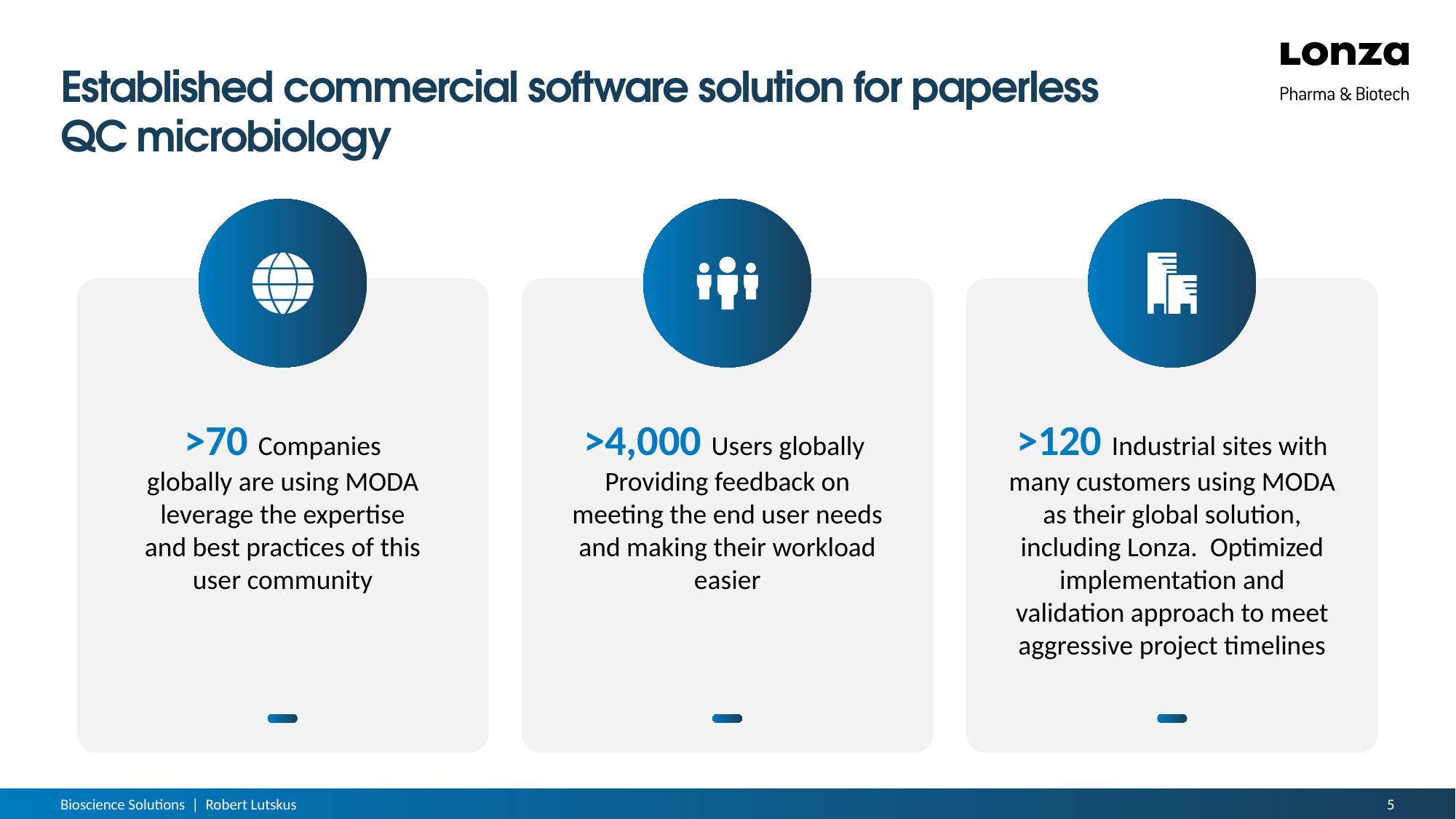

# Established commercial software solution for paperless QC microbiology

>70 Companies globally are using MODA leverage the expertise and best practices of this user community
>4,000 Users globally
Providing feedback on meeting the end user needs and making their workload easier
>120 Industrial sites with many customers using MODA as their global solution, including Lonza.  Optimized implementation and validation approach to meet aggressive project timelines

Bioscience Solutions  |  Robert Lutskus
5